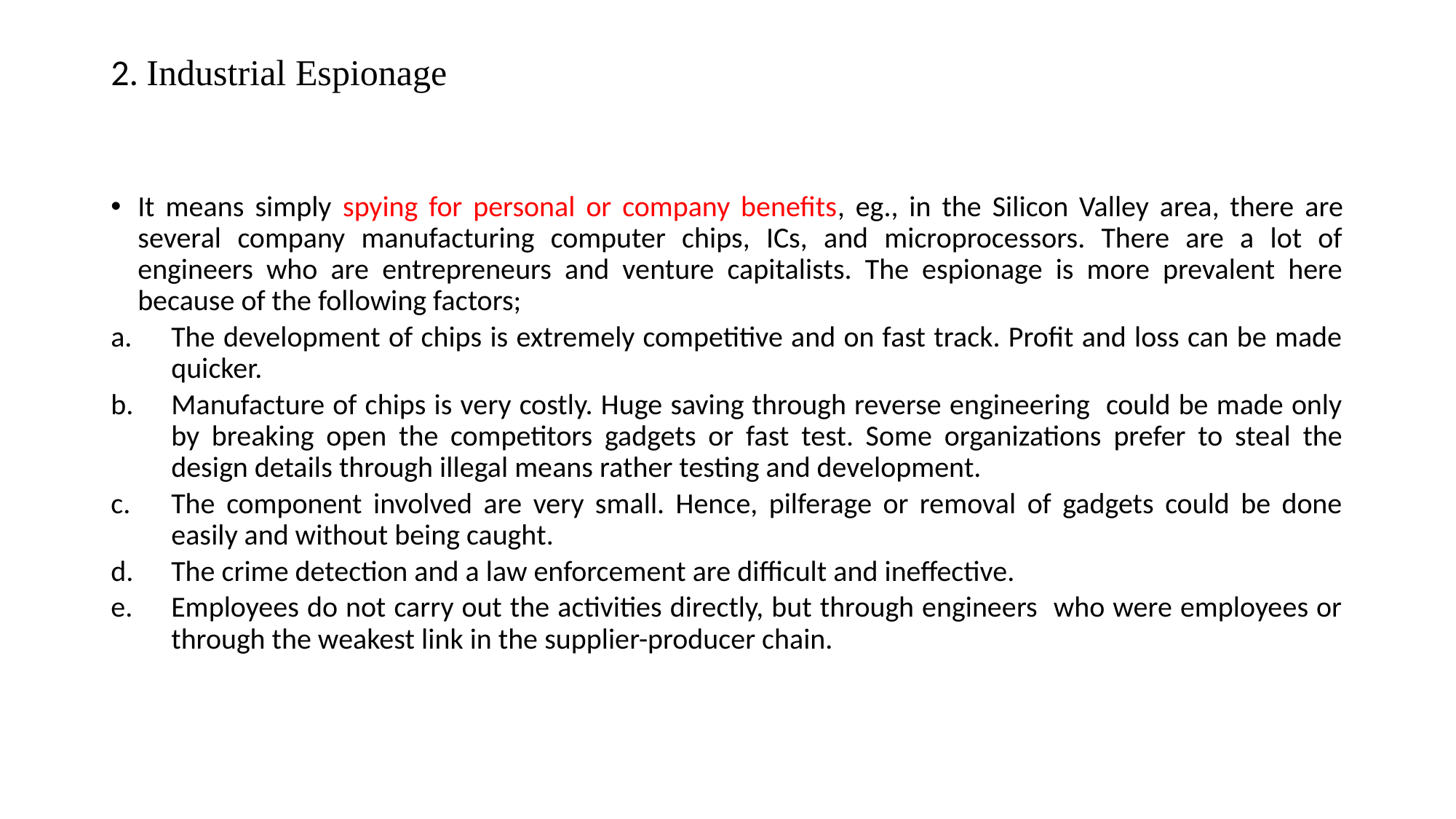

# 2. Industrial Espionage
It means simply spying for personal or company benefits, eg., in the Silicon Valley area, there are several company manufacturing computer chips, ICs, and microprocessors. There are a lot of engineers who are entrepreneurs and venture capitalists. The espionage is more prevalent here because of the following factors;
The development of chips is extremely competitive and on fast track. Profit and loss can be made quicker.
Manufacture of chips is very costly. Huge saving through reverse engineering  could be made only by breaking open the competitors gadgets or fast test. Some organizations prefer to steal the design details through illegal means rather testing and development.
The component involved are very small. Hence, pilferage or removal of gadgets could be done easily and without being caught.
The crime detection and a law enforcement are difficult and ineffective.
Employees do not carry out the activities directly, but through engineers  who were employees or through the weakest link in the supplier-producer chain.